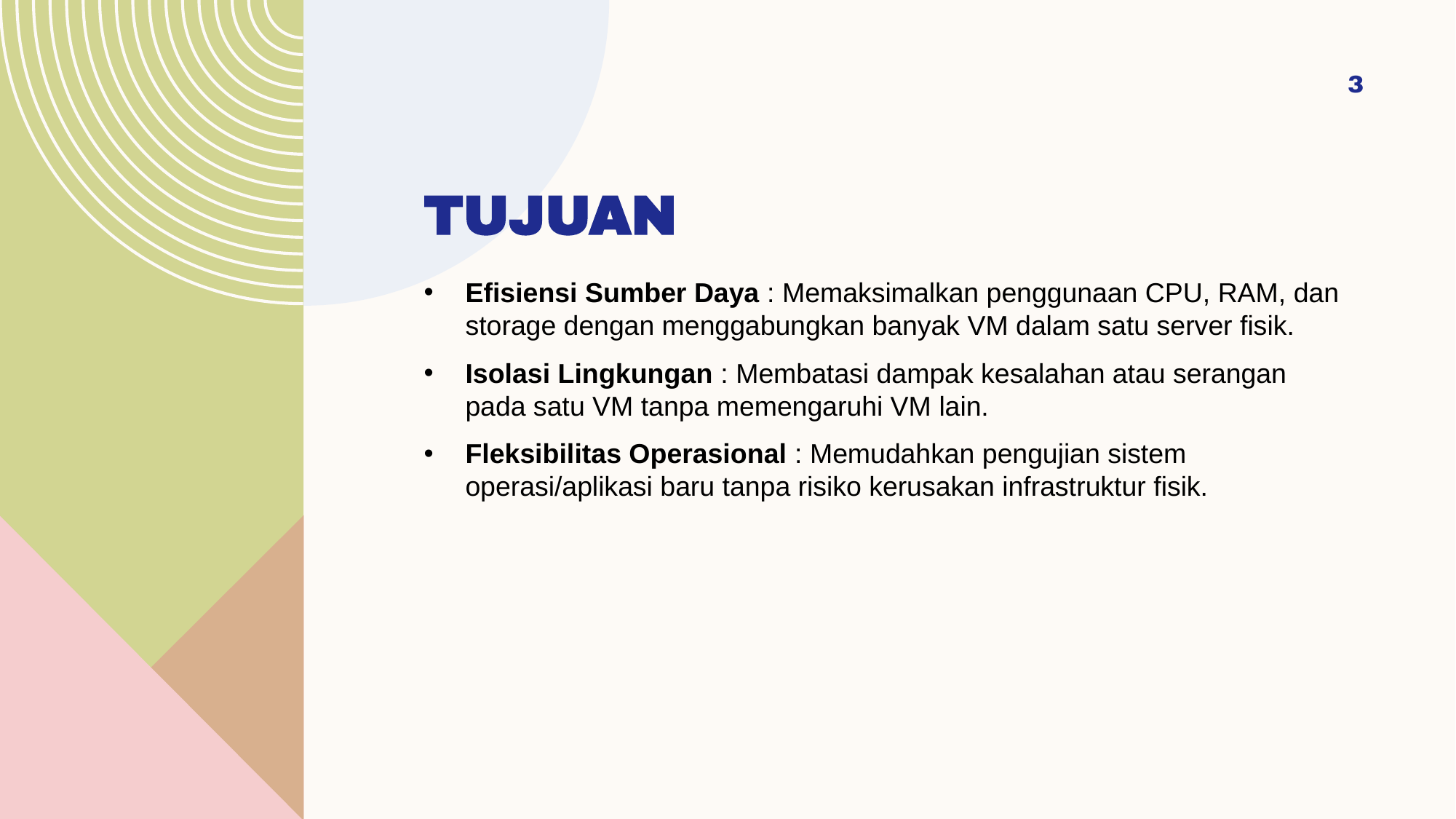

3
# Tujuan
Efisiensi Sumber Daya : Memaksimalkan penggunaan CPU, RAM, dan storage dengan menggabungkan banyak VM dalam satu server fisik.
Isolasi Lingkungan : Membatasi dampak kesalahan atau serangan pada satu VM tanpa memengaruhi VM lain.
Fleksibilitas Operasional : Memudahkan pengujian sistem operasi/aplikasi baru tanpa risiko kerusakan infrastruktur fisik.